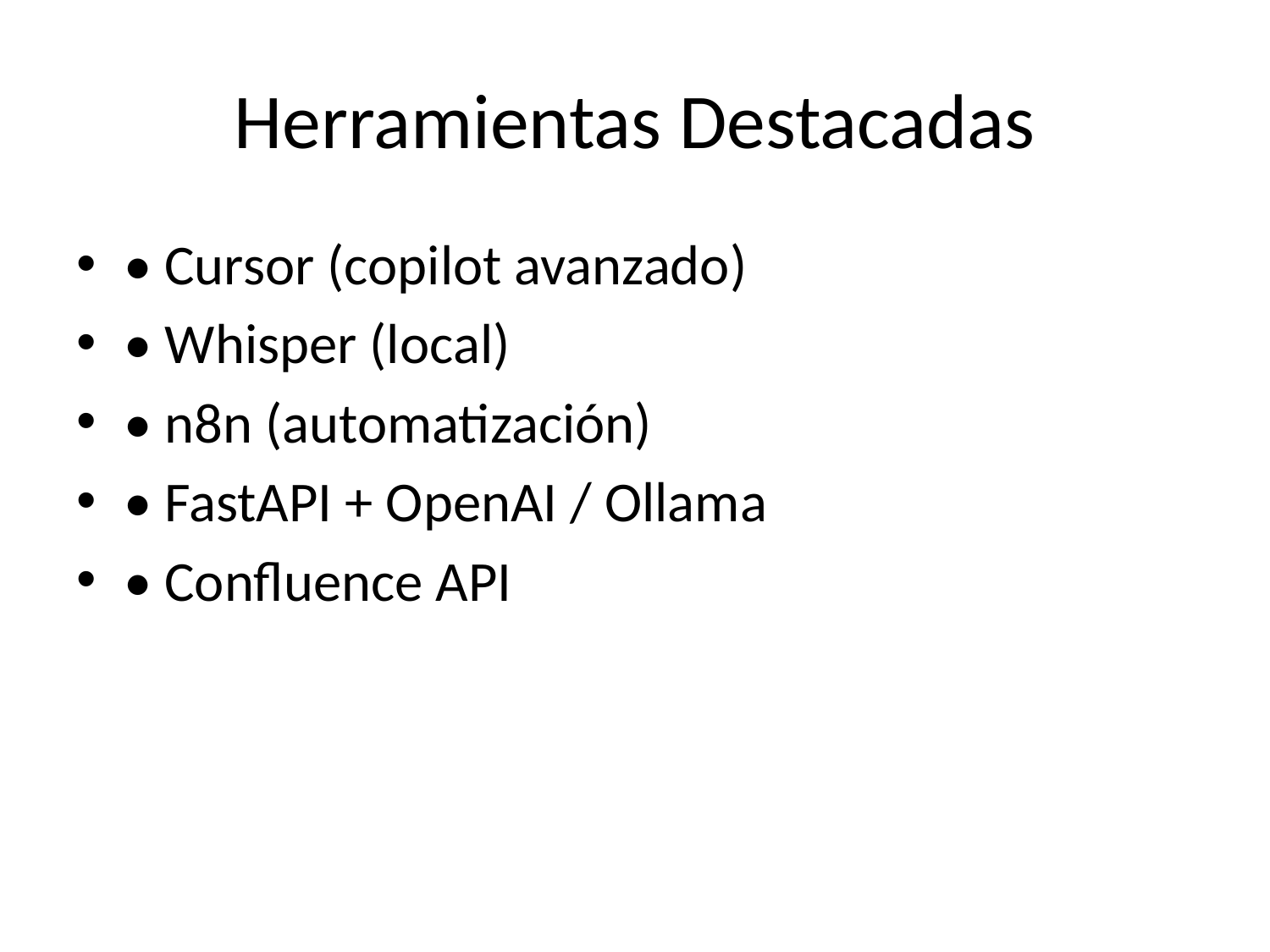

# Herramientas Destacadas
• Cursor (copilot avanzado)
• Whisper (local)
• n8n (automatización)
• FastAPI + OpenAI / Ollama
• Confluence API